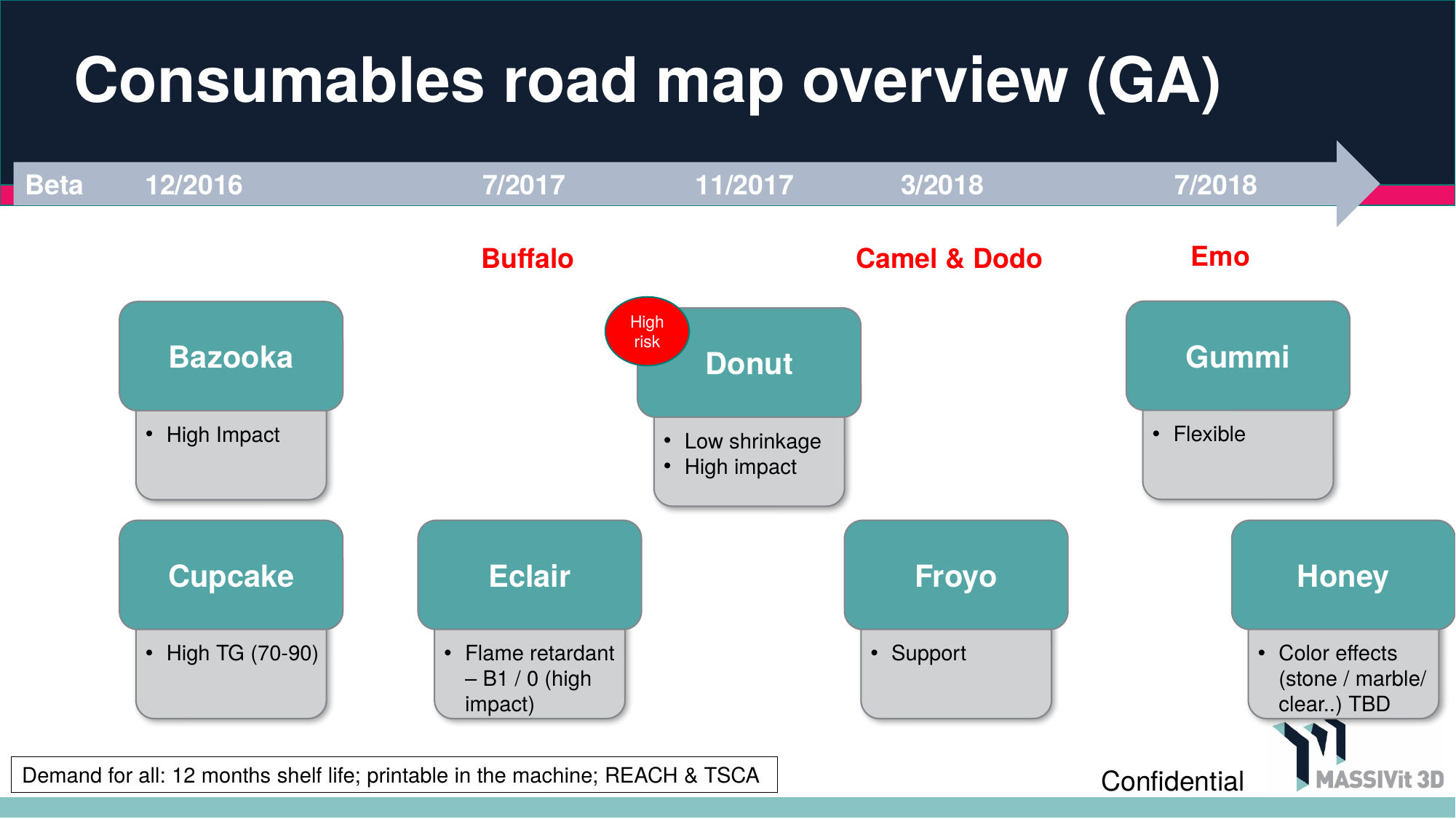

# Consumables road map overview (GA)
Beta	        12/2016            	             7/2017	                 11/2017    	          3/2018                         7/2018
Emo
Buffalo
Camel & Dodo
High risk
Gummi
Bazooka
Donut
Flexible
High Impact

Low shrinkage
High impact

Honey
Cupcake
Eclair
Froyo
Color effects (stone / marble/ clear..) TBD
High TG (70-90)

Flame retardant – B1 / 0 (high impact)

Support

Demand for all: 12 months shelf life; printable in the machine; REACH & TSCA
Confidential